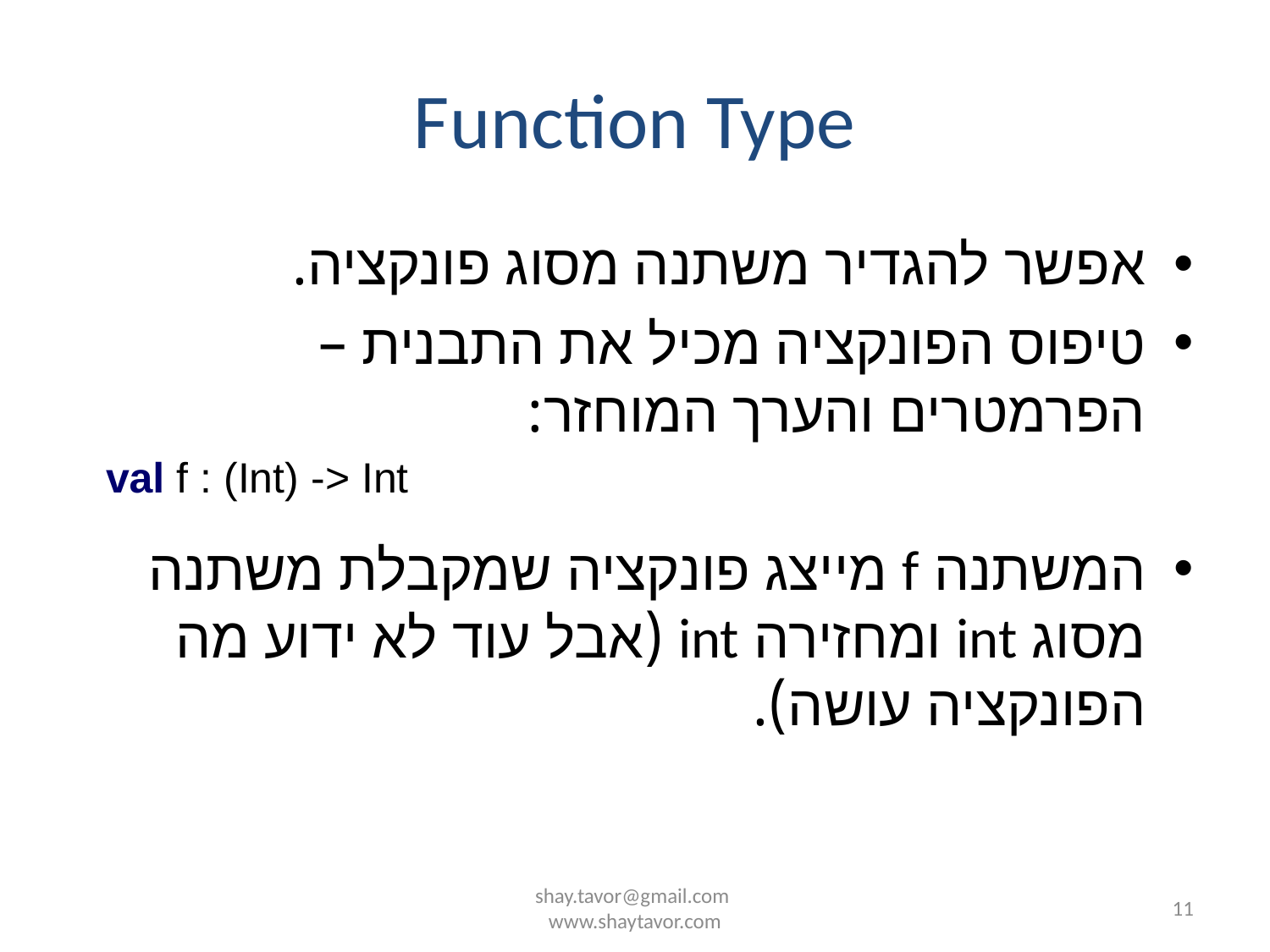

# Function Type
אפשר להגדיר משתנה מסוג פונקציה.
טיפוס הפונקציה מכיל את התבנית – הפרמטרים והערך המוחזר:

המשתנה f מייצג פונקציה שמקבלת משתנה מסוג int ומחזירה int (אבל עוד לא ידוע מה הפונקציה עושה).
val f : (Int) -> Int
shay.tavor@gmail.com
www.shaytavor.com
11